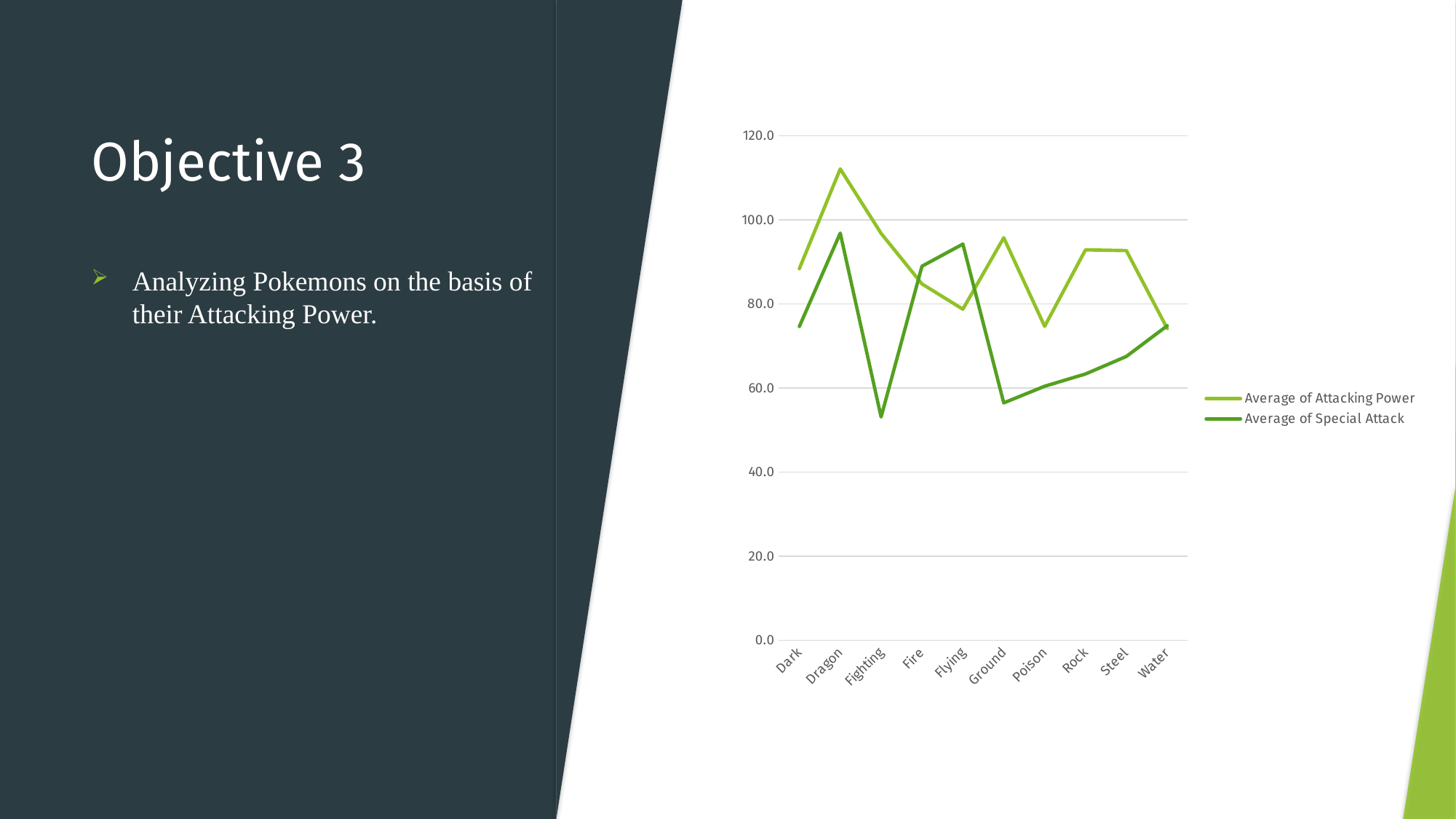

# Objective 3

### Chart

| Category | Average of Attacking Power | Average of Special Attack |
|---|---|---|
| Dark | 88.38709677419355 | 74.64516129032258 |
| Dragon | 112.125 | 96.84375 |
| Fighting | 96.77777777777777 | 53.111111111111114 |
| Fire | 84.76923076923077 | 88.98076923076923 |
| Flying | 78.75 | 94.25 |
| Ground | 95.75 | 56.46875 |
| Poison | 74.67857142857143 | 60.42857142857143 |
| Rock | 92.86363636363636 | 63.34090909090909 |
| Steel | 92.70370370370371 | 67.51851851851852 |
| Water | 74.15178571428571 | 74.8125 |
Analyzing Pokemons on the basis of their Attacking Power.